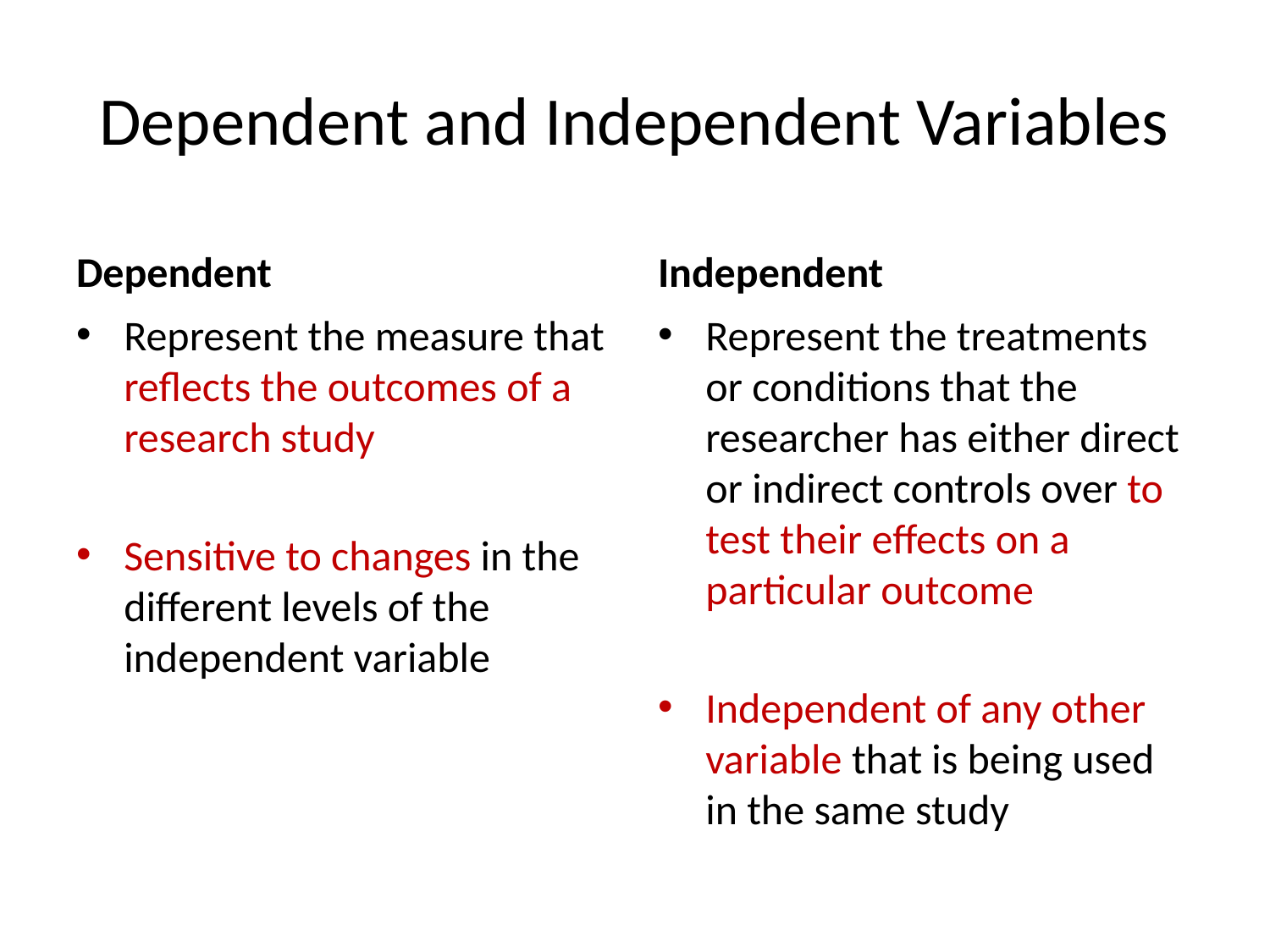

# Dependent and Independent Variables
Dependent
Independent
Represent the measure that reflects the outcomes of a research study

Sensitive to changes in the different levels of the independent variable

Represent the treatments or conditions that the researcher has either direct or indirect controls over to test their effects on a particular outcome

Independent of any other variable that is being used in the same study